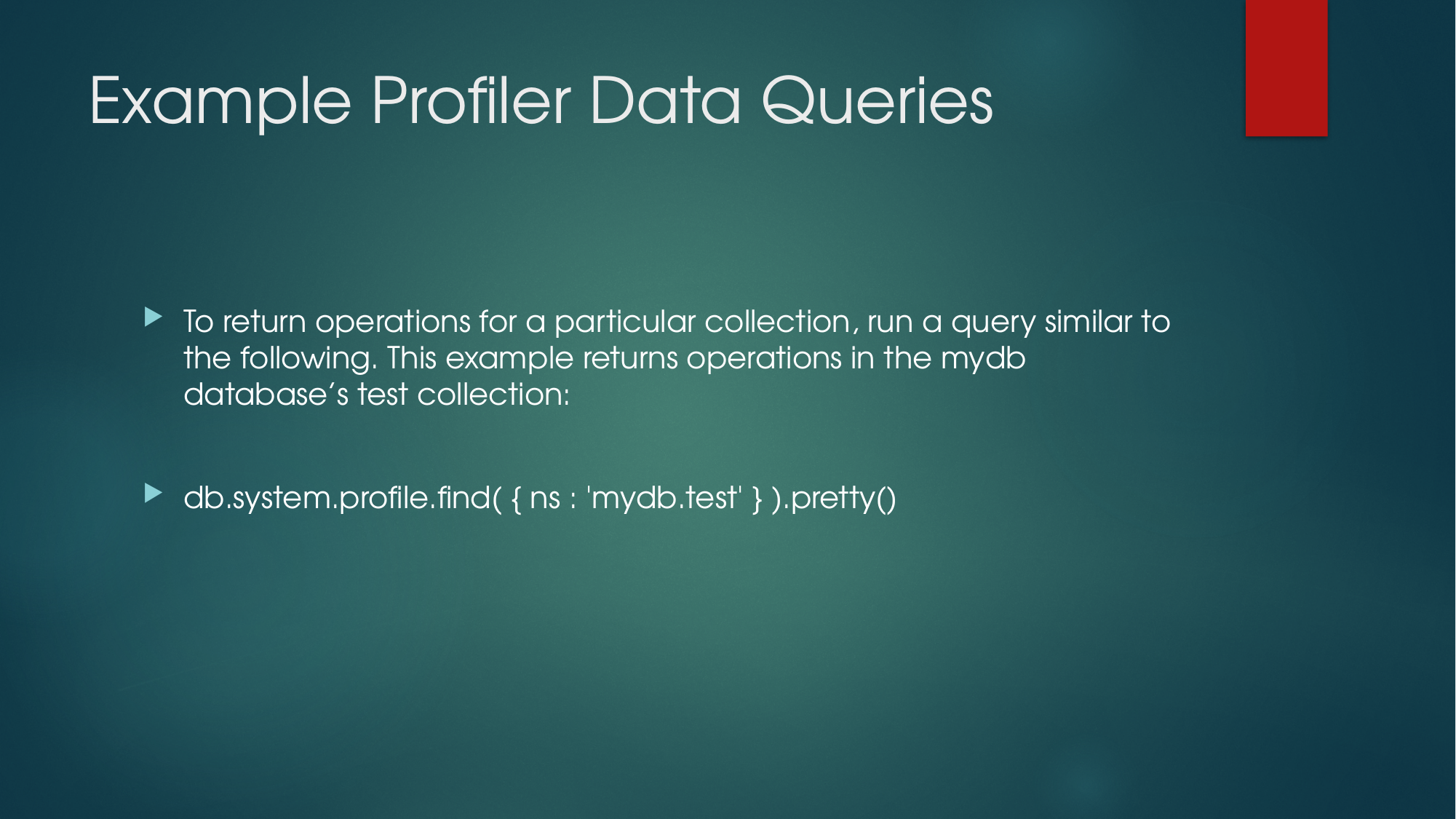

# Example Profiler Data Queries

To return operations for a particular collection, run a query similar to the following. This example returns operations in the mydb database’s test collection:

db.system.profile.find( { ns : 'mydb.test' } ).pretty()